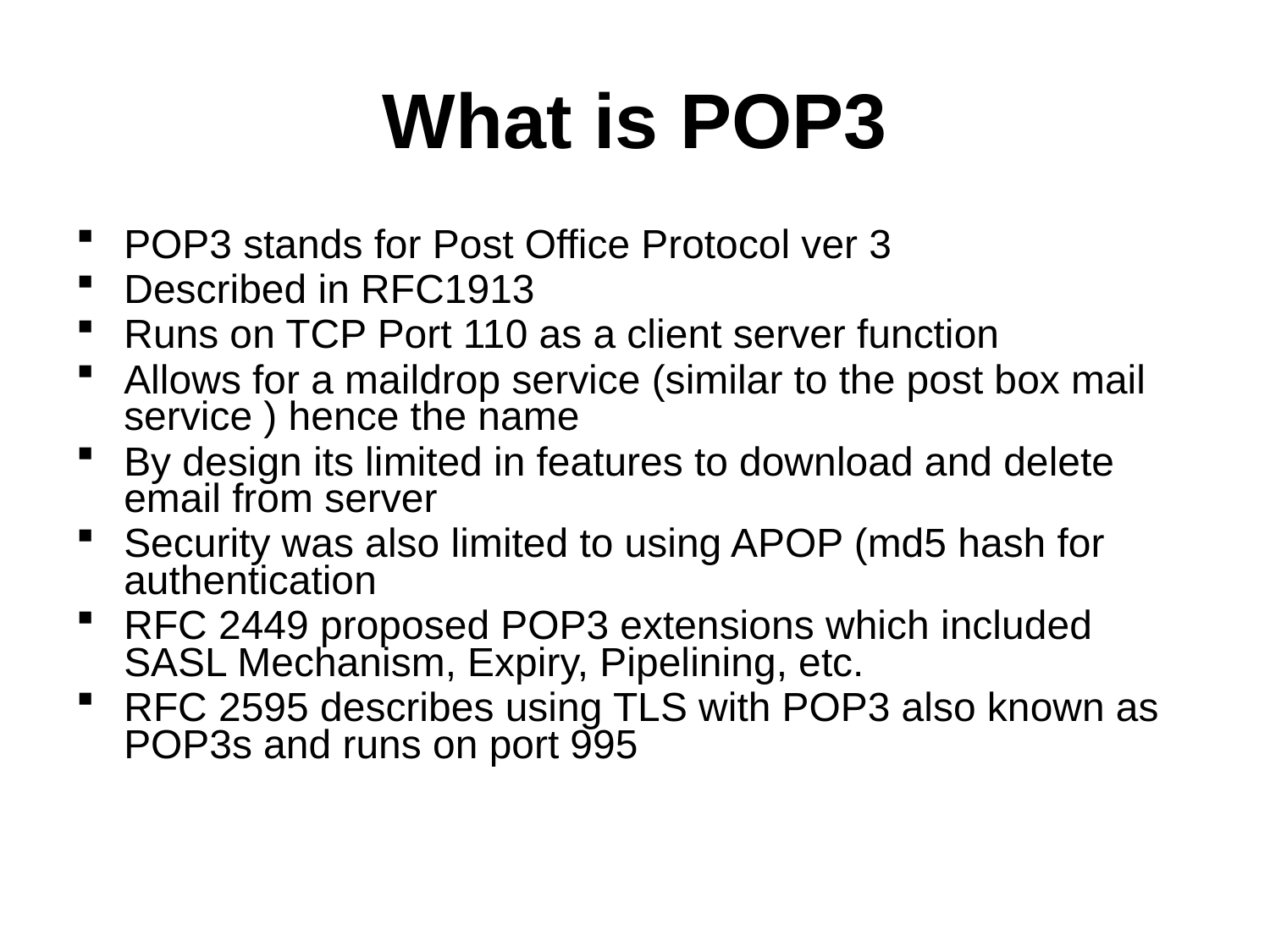

# What is POP3
POP3 stands for Post Office Protocol ver 3
Described in RFC1913
Runs on TCP Port 110 as a client server function
Allows for a maildrop service (similar to the post box mail service ) hence the name
By design its limited in features to download and delete email from server
Security was also limited to using APOP (md5 hash for authentication
RFC 2449 proposed POP3 extensions which included SASL Mechanism, Expiry, Pipelining, etc.
RFC 2595 describes using TLS with POP3 also known as POP3s and runs on port 995